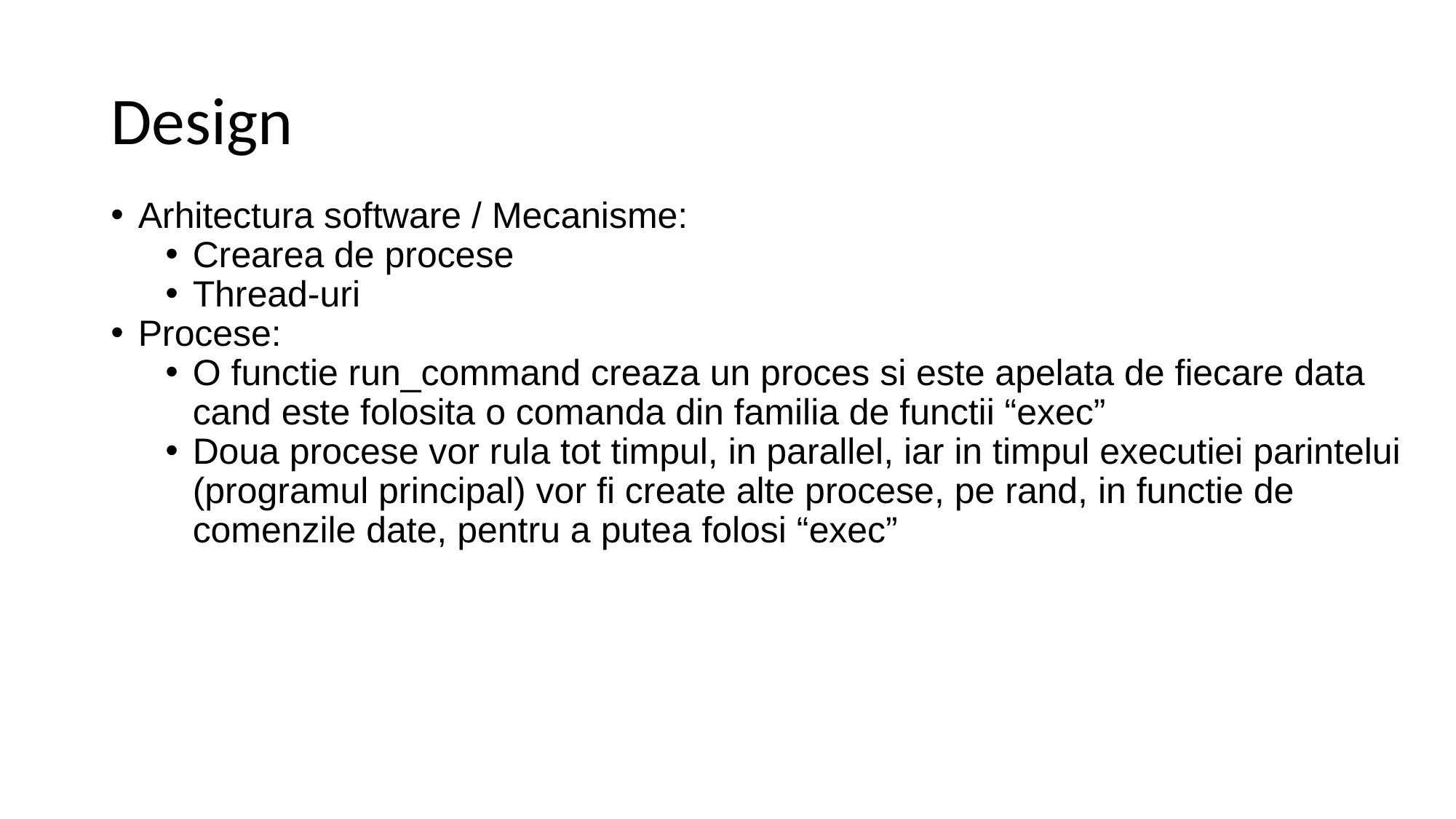

Design
Arhitectura software / Mecanisme:
Crearea de procese
Thread-uri
Procese:
O functie run_command creaza un proces si este apelata de fiecare data cand este folosita o comanda din familia de functii “exec”
Doua procese vor rula tot timpul, in parallel, iar in timpul executiei parintelui (programul principal) vor fi create alte procese, pe rand, in functie de comenzile date, pentru a putea folosi “exec”